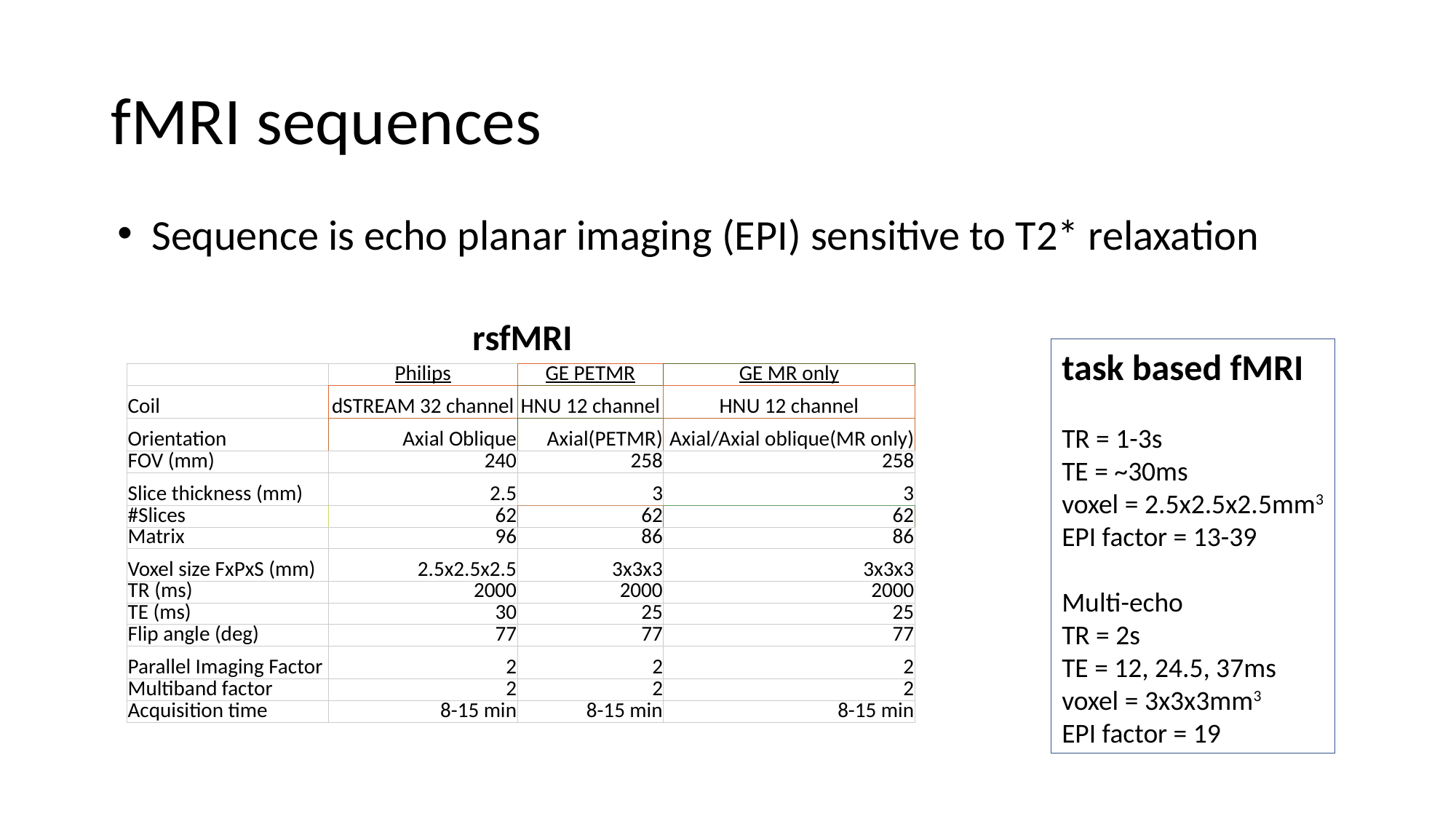

# fMRI sequences
Sequence is echo planar imaging (EPI) sensitive to T2* relaxation
rsfMRI
task based fMRI

TR = 1-3s
TE = ~30ms
voxel = 2.5x2.5x2.5mm3
EPI factor = 13-39

Multi-echo
TR = 2s
TE = 12, 24.5, 37ms
voxel = 3x3x3mm3
EPI factor = 19
|  | Philips | GE PETMR | GE MR only |
| --- | --- | --- | --- |
| Coil | dSTREAM 32 channel | HNU 12 channel | HNU 12 channel |
| Orientation | Axial Oblique | Axial(PETMR) | Axial/Axial oblique(MR only) |
| FOV (mm) | 240 | 258 | 258 |
| Slice thickness (mm) | 2.5 | 3 | 3 |
| #Slices | 62 | 62 | 62 |
| Matrix | 96 | 86 | 86 |
| Voxel size FxPxS (mm) | 2.5x2.5x2.5 | 3x3x3 | 3x3x3 |
| TR (ms) | 2000 | 2000 | 2000 |
| TE (ms) | 30 | 25 | 25 |
| Flip angle (deg) | 77 | 77 | 77 |
| Parallel Imaging Factor | 2 | 2 | 2 |
| Multiband factor | 2 | 2 | 2 |
| Acquisition time | 8-15 min | 8-15 min | 8-15 min |